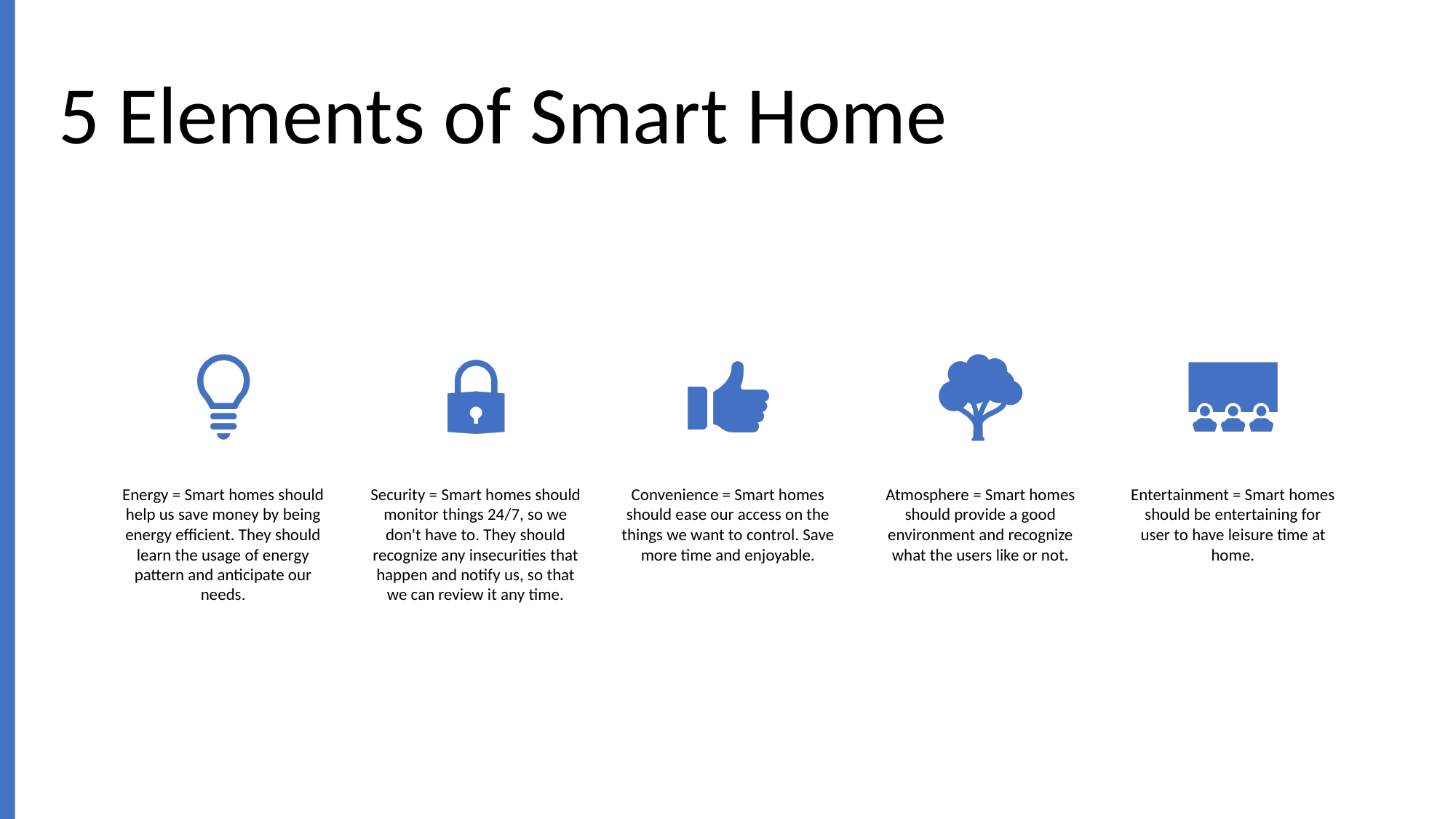

# 5 Elements of Smart Home
Energy = Smart homes should help us save money by being energy efficient. They should learn the usage of energy pattern and anticipate our needs.
Security = Smart homes should monitor things 24/7, so we don't have to. They should recognize any insecurities that happen and notify us, so that we can review it any time.
Convenience = Smart homes should ease our access on the things we want to control. Save more time and enjoyable.
Atmosphere = Smart homes should provide a good environment and recognize what the users like or not.
Entertainment = Smart homes should be entertaining for user to have leisure time at home.